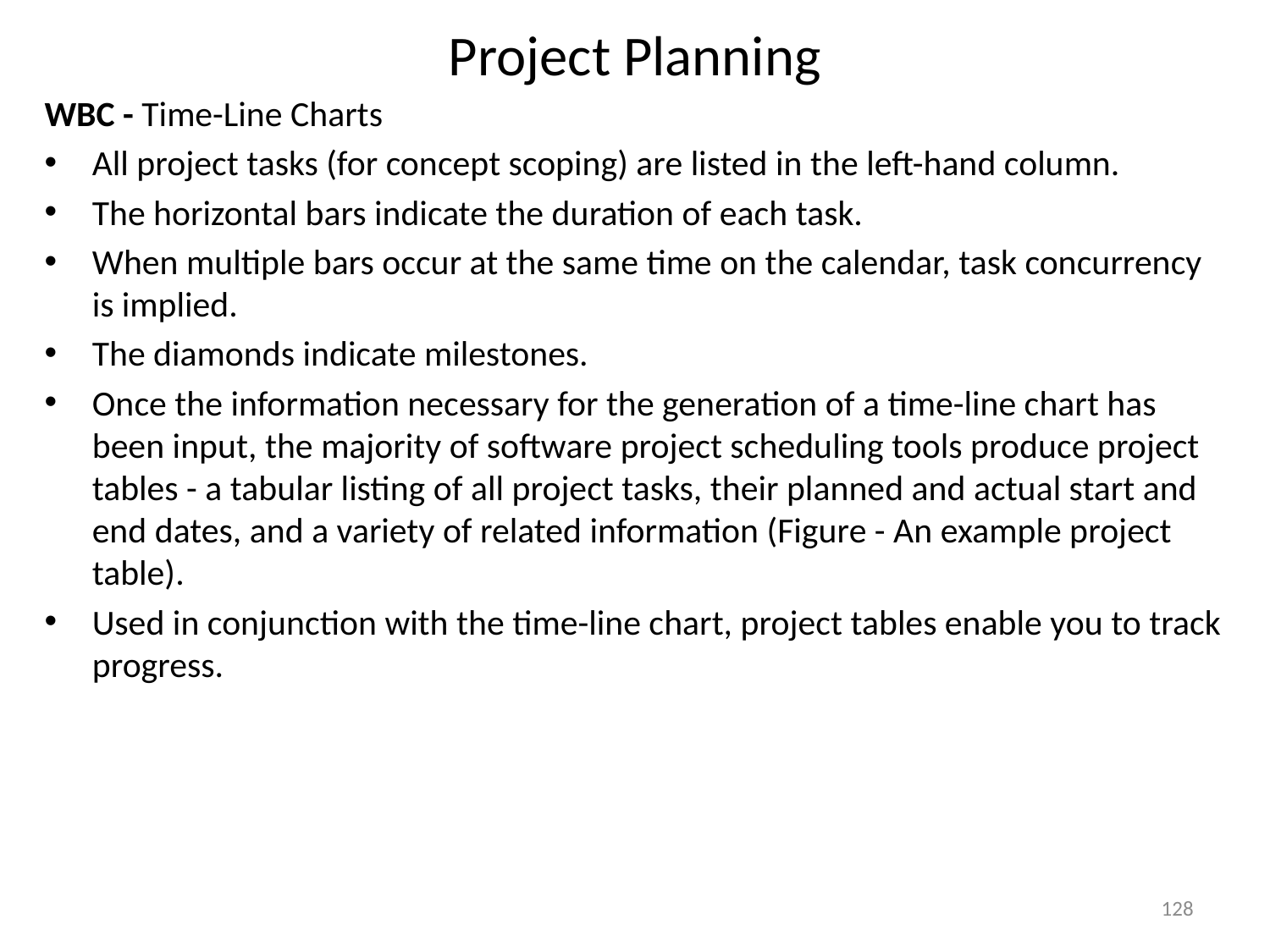

# Project Planning
WBC - Time-Line Charts
All project tasks (for concept scoping) are listed in the left-hand column.
The horizontal bars indicate the duration of each task.
When multiple bars occur at the same time on the calendar, task concurrency is implied.
The diamonds indicate milestones.
Once the information necessary for the generation of a time-line chart has been input, the majority of software project scheduling tools produce project tables - a tabular listing of all project tasks, their planned and actual start and end dates, and a variety of related information (Figure - An example project table).
Used in conjunction with the time-line chart, project tables enable you to track progress.
128